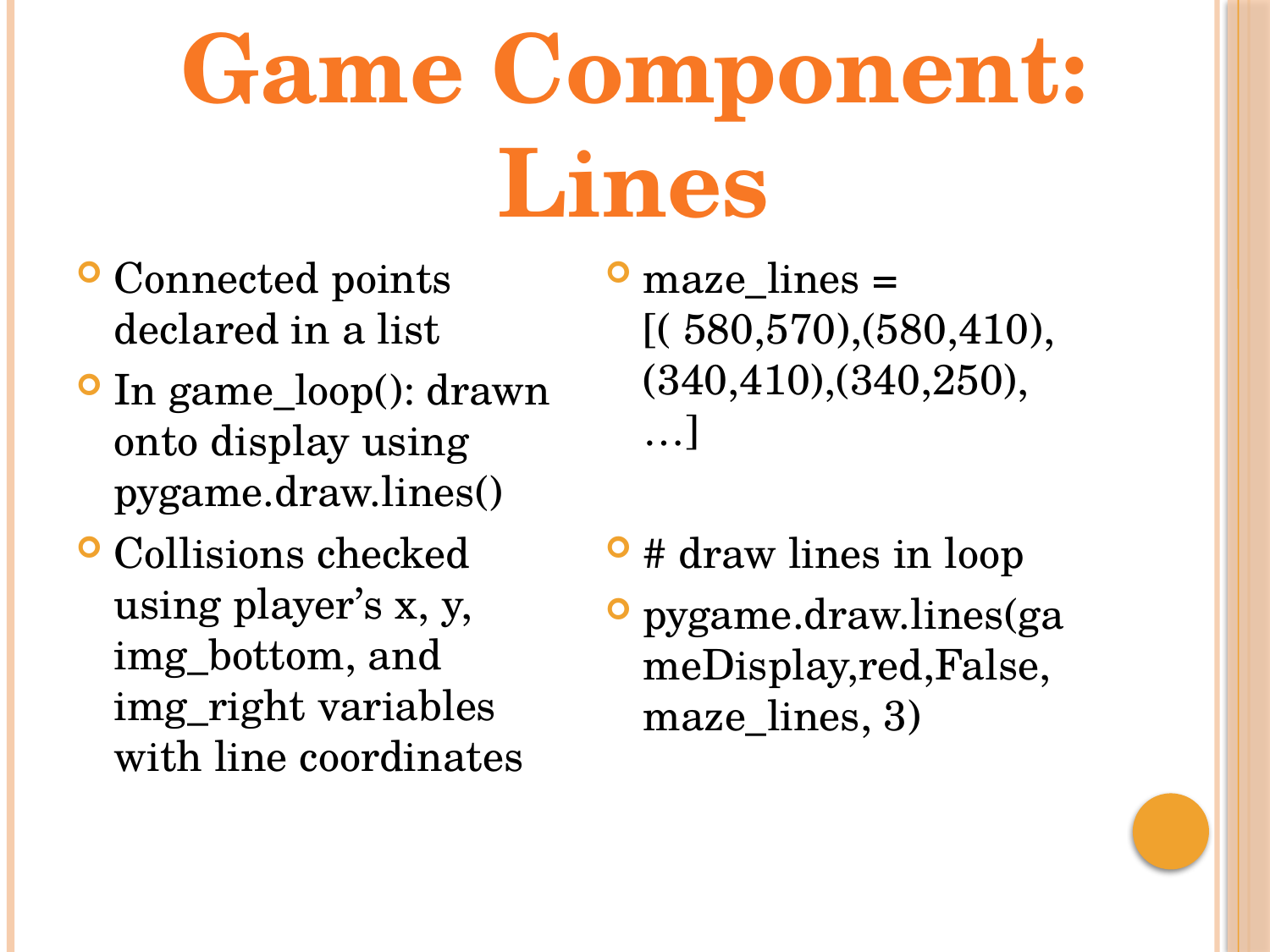

Game Component: Lines
Connected points declared in a list
In game_loop(): drawn onto display using pygame.draw.lines()
Collisions checked using player’s x, y, img_bottom, and img_right variables with line coordinates
maze_lines = [( 580,570),(580,410),(340,410),(340,250), …]

# draw lines in loop
pygame.draw.lines(gameDisplay,red,False,maze_lines, 3)